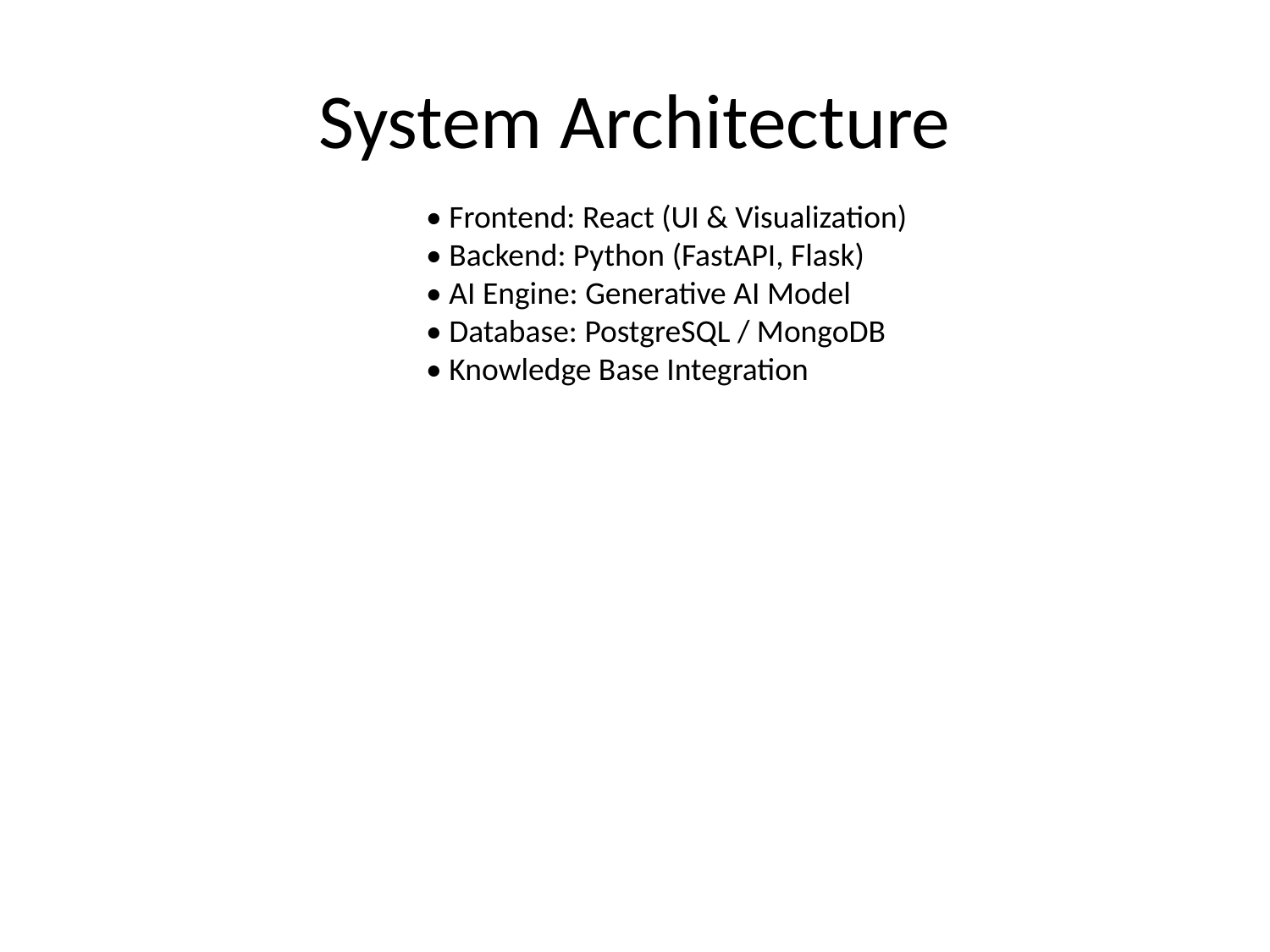

# System Architecture
• Frontend: React (UI & Visualization)
• Backend: Python (FastAPI, Flask)
• AI Engine: Generative AI Model
• Database: PostgreSQL / MongoDB
• Knowledge Base Integration